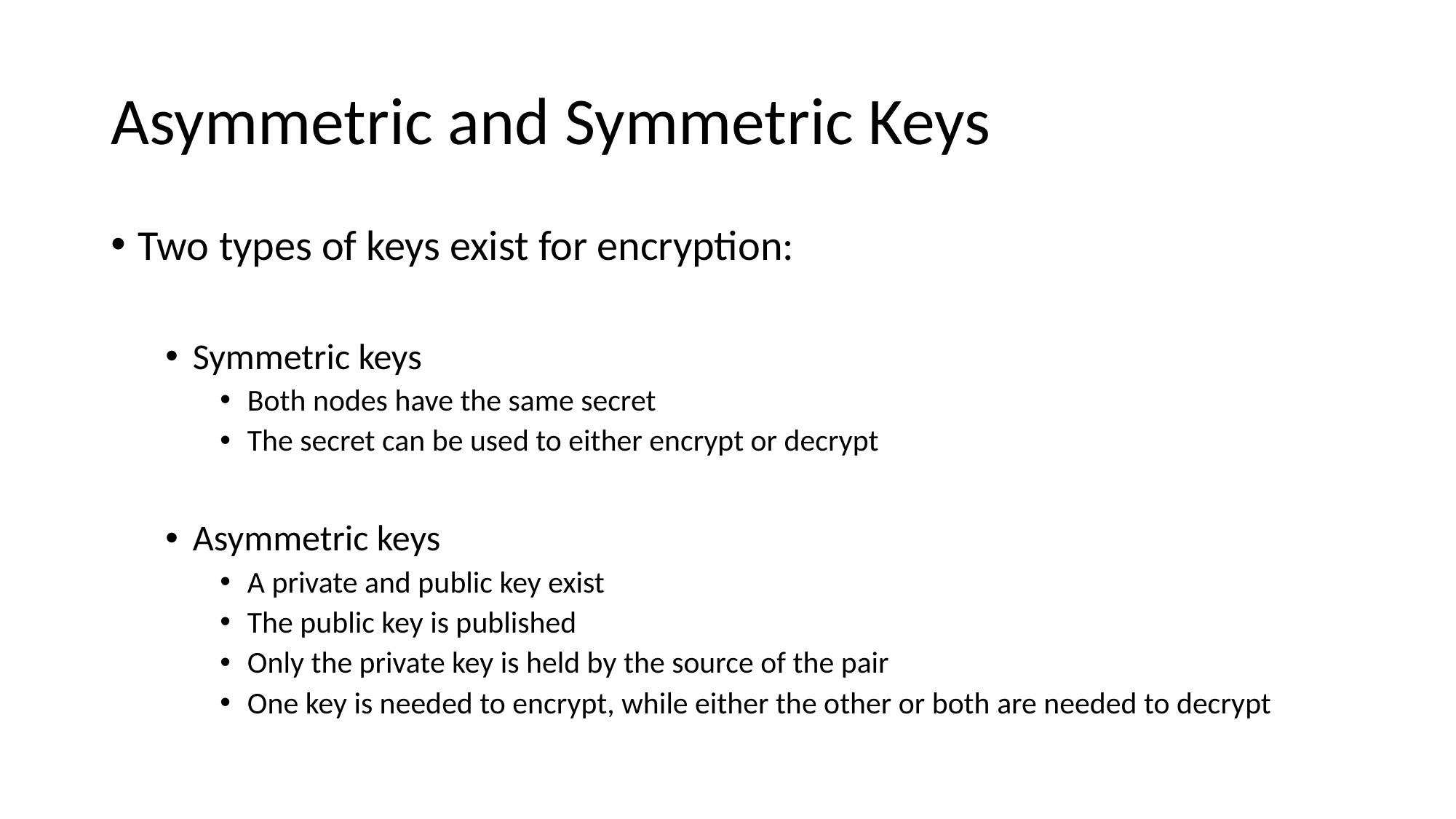

# Asymmetric and Symmetric Keys
Two types of keys exist for encryption:

Symmetric keys
Both nodes have the same secret
The secret can be used to either encrypt or decrypt

Asymmetric keys
A private and public key exist
The public key is published
Only the private key is held by the source of the pair
One key is needed to encrypt, while either the other or both are needed to decrypt